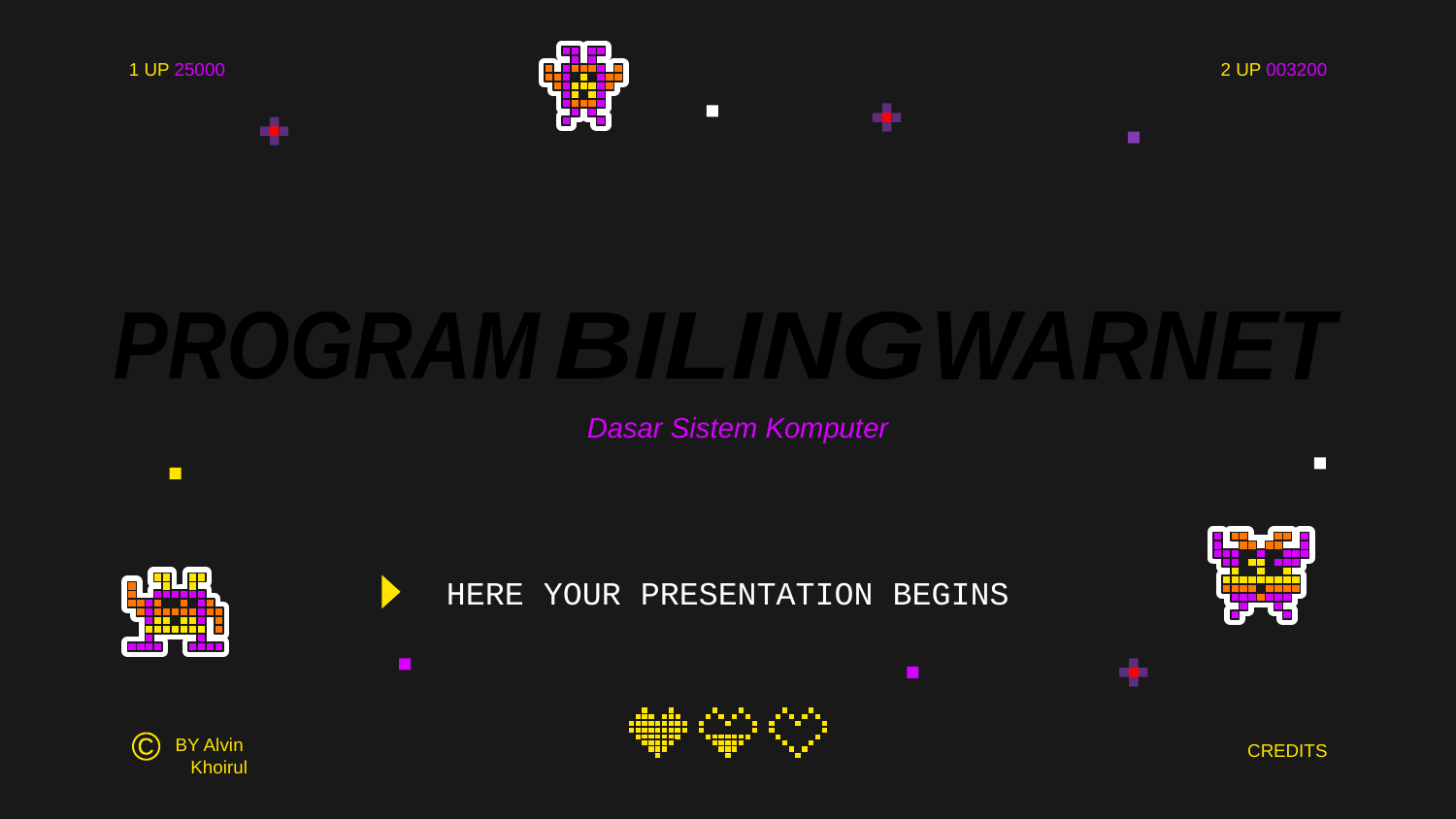

1 UP 25000
2 UP 003200

PROGRAM
WARNET
BILING
# Dasar Sistem Komputer

HERE YOUR PRESENTATION BEGINS

©
CREDITS
BY Alvin
   Khoirul